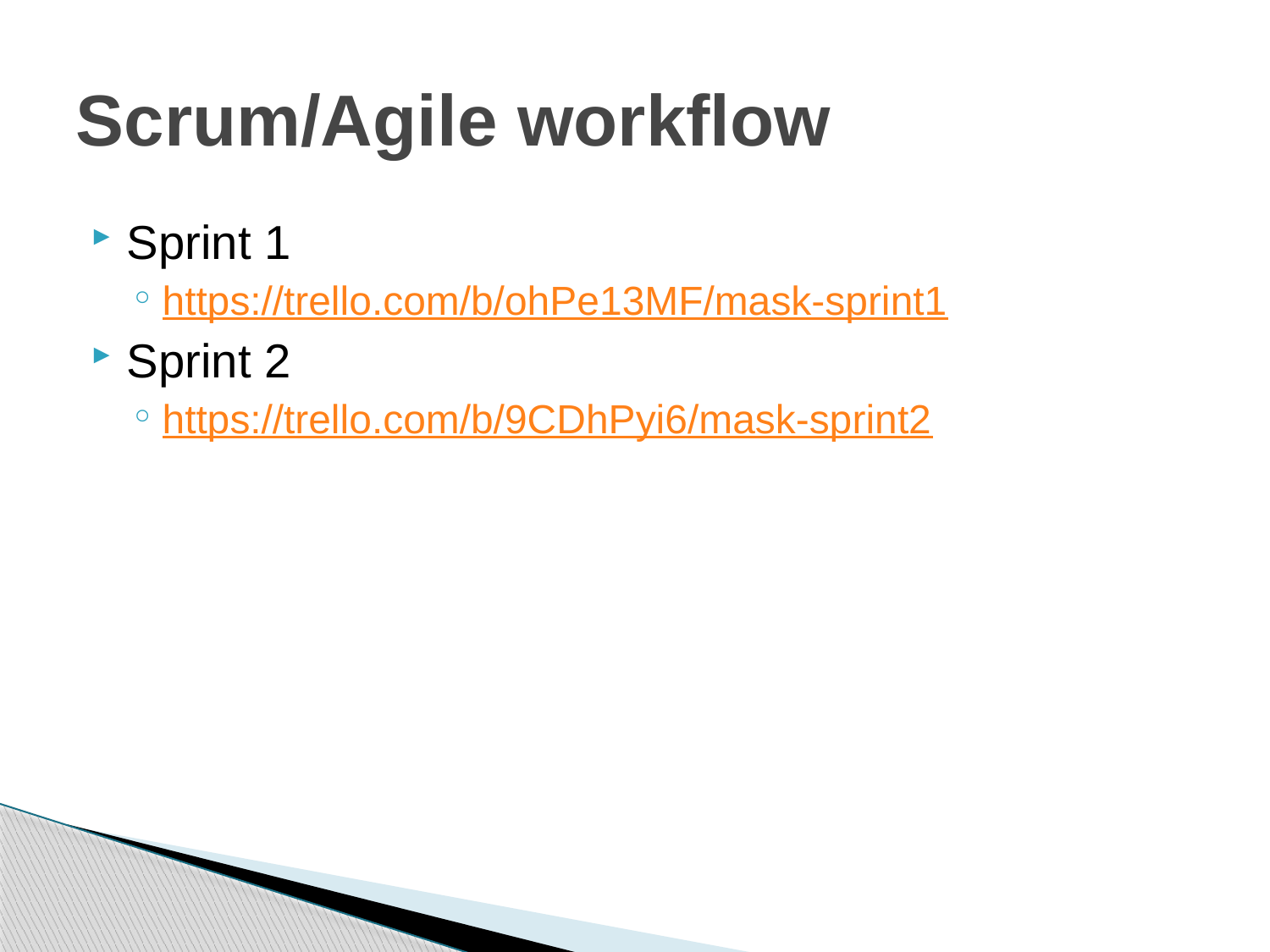

# Scrum/Agile workflow
Sprint 1
https://trello.com/b/ohPe13MF/mask-sprint1
Sprint 2
https://trello.com/b/9CDhPyi6/mask-sprint2